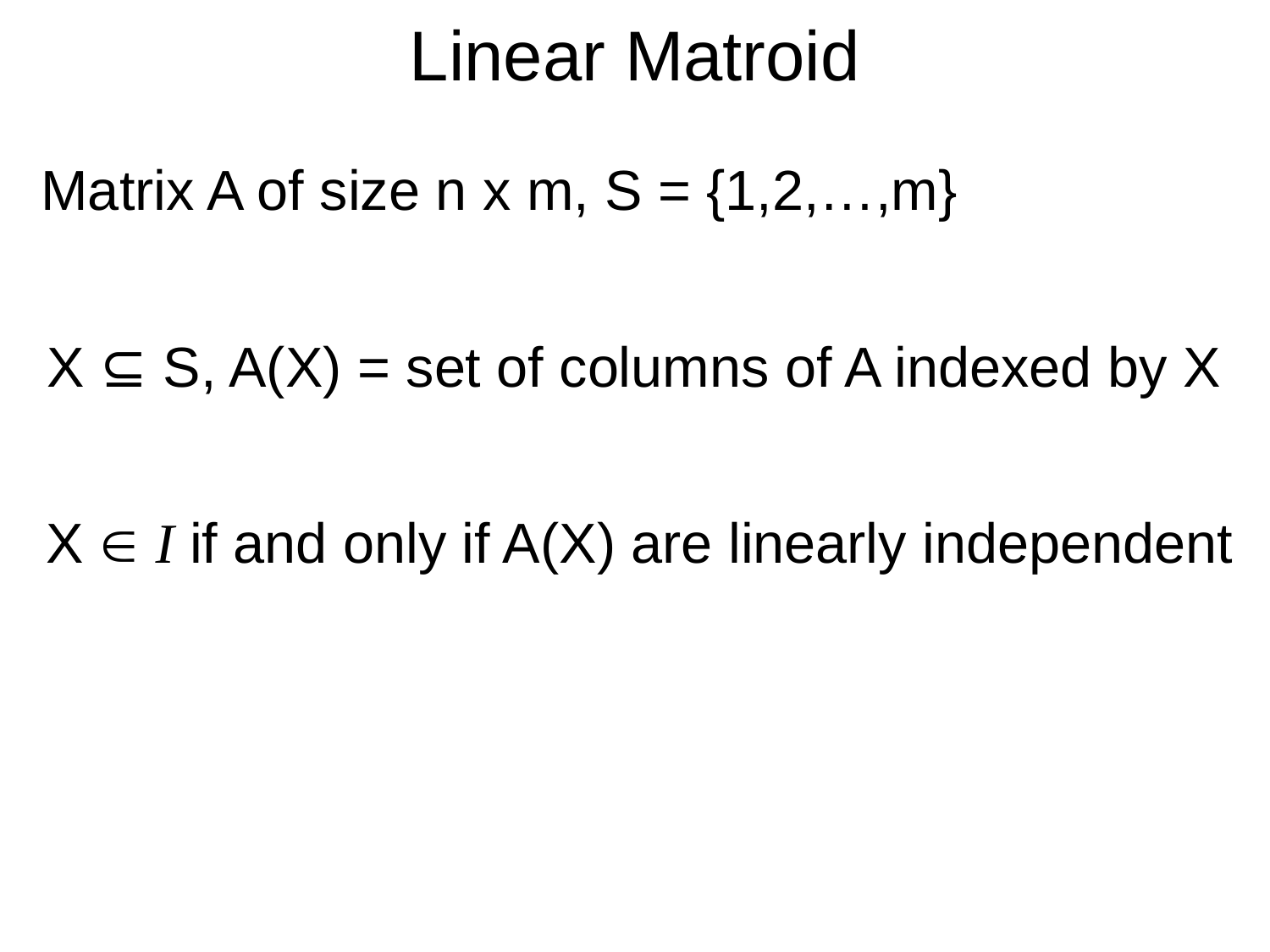

# Linear Matroid
Matrix A of size n x m, S = {1,2,…,m}
X ⊆ S, A(X) = set of columns of A indexed by X
X ∈ I if and only if A(X) are linearly independent